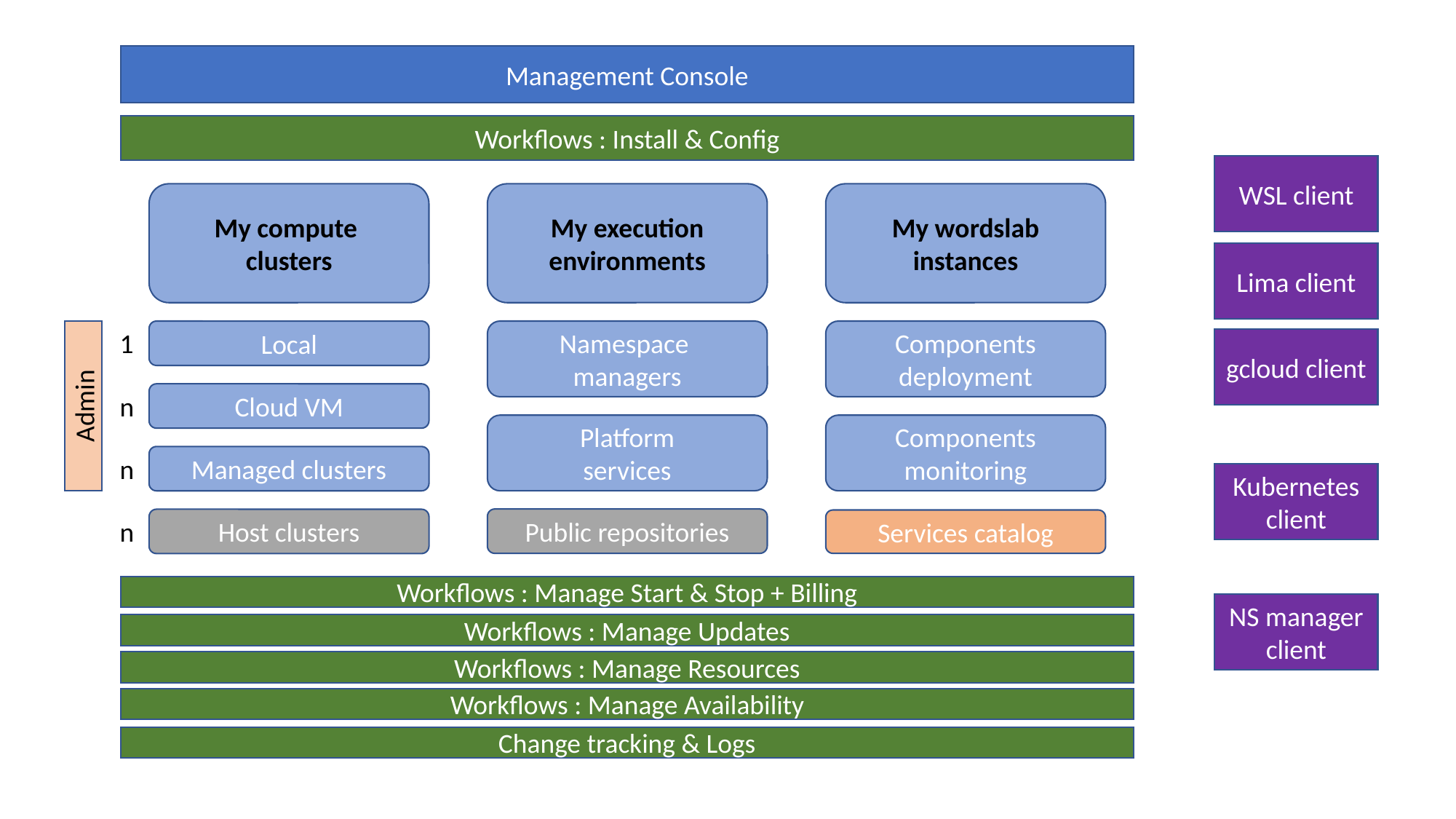

Management Console
Workflows : Install & Config
WSL client
My wordslab
instances
My execution
environments
My compute
clusters
Lima client
Namespace
managers
Components deployment
1
Local
gcloud client
n
Cloud VM
Admin
Platform
services
Components monitoring
n
Managed clusters
Kubernetes client
Public repositories
n
Host clusters
Services catalog
Workflows : Manage Start & Stop + Billing
NS manager client
Workflows : Manage Updates
Workflows : Manage Resources
Workflows : Manage Availability
Change tracking & Logs